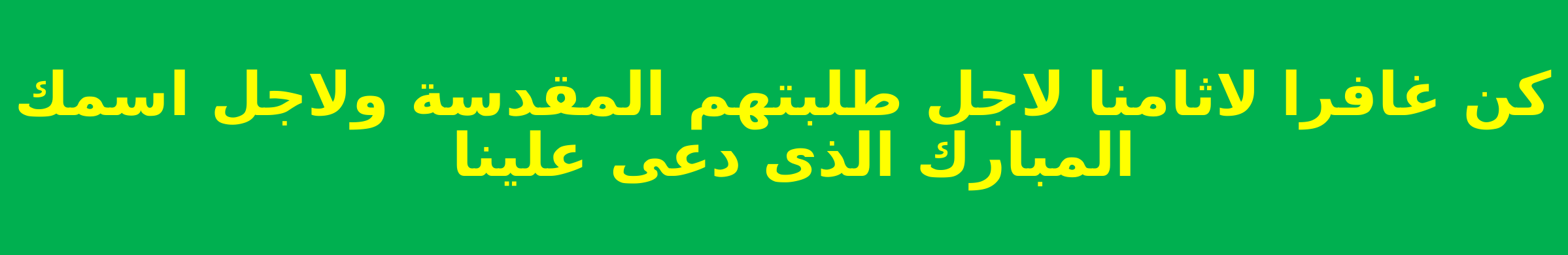

كن غافرا لاثامنا لاجل طلبتهم المقدسة ولاجل اسمك المبارك الذى دعى علينا